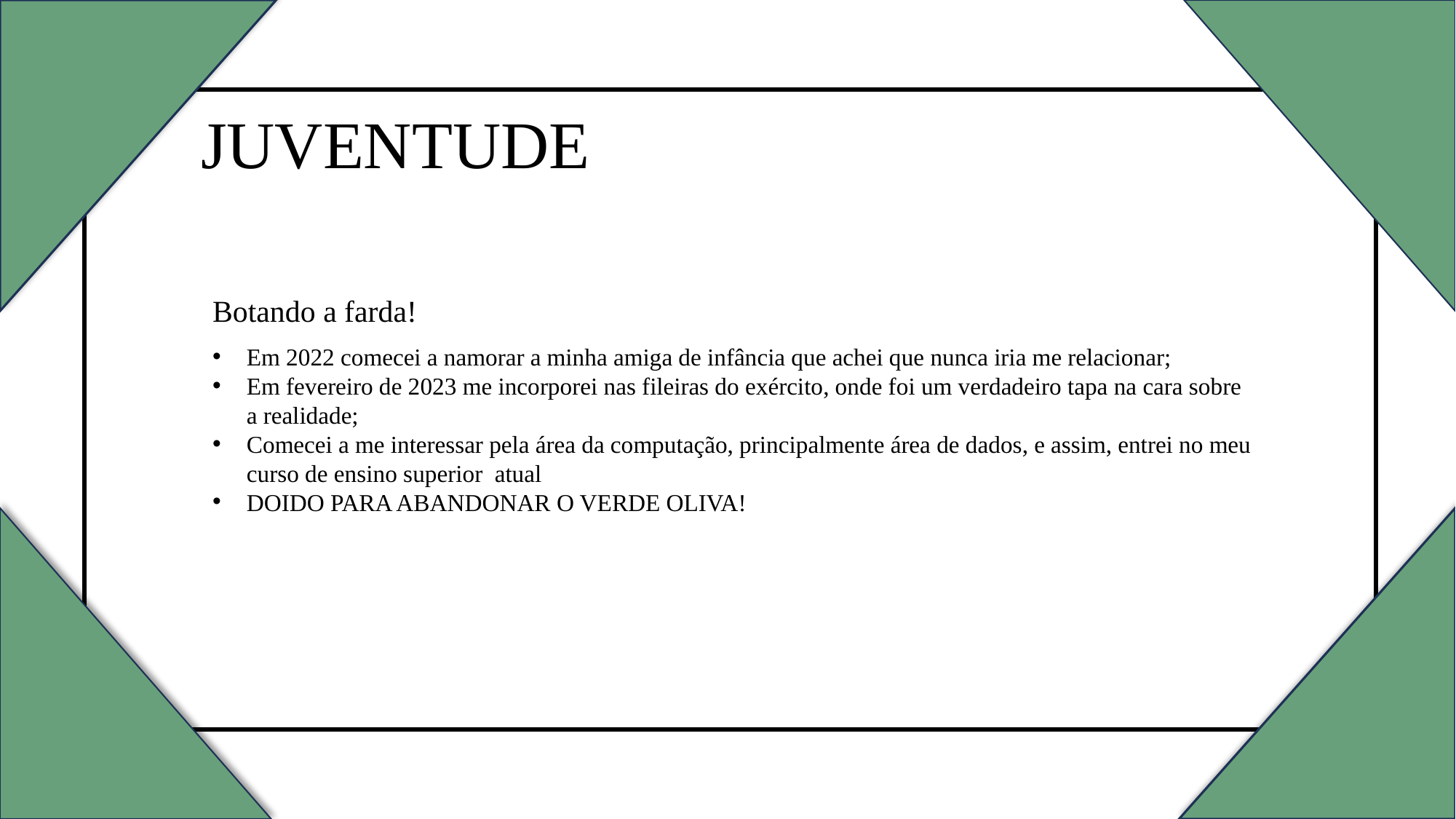

JUVENTUDE
Botando a farda!
Em 2022 comecei a namorar a minha amiga de infância que achei que nunca iria me relacionar;
Em fevereiro de 2023 me incorporei nas fileiras do exército, onde foi um verdadeiro tapa na cara sobre a realidade;
Comecei a me interessar pela área da computação, principalmente área de dados, e assim, entrei no meu curso de ensino superior  atual
DOIDO PARA ABANDONAR O VERDE OLIVA!